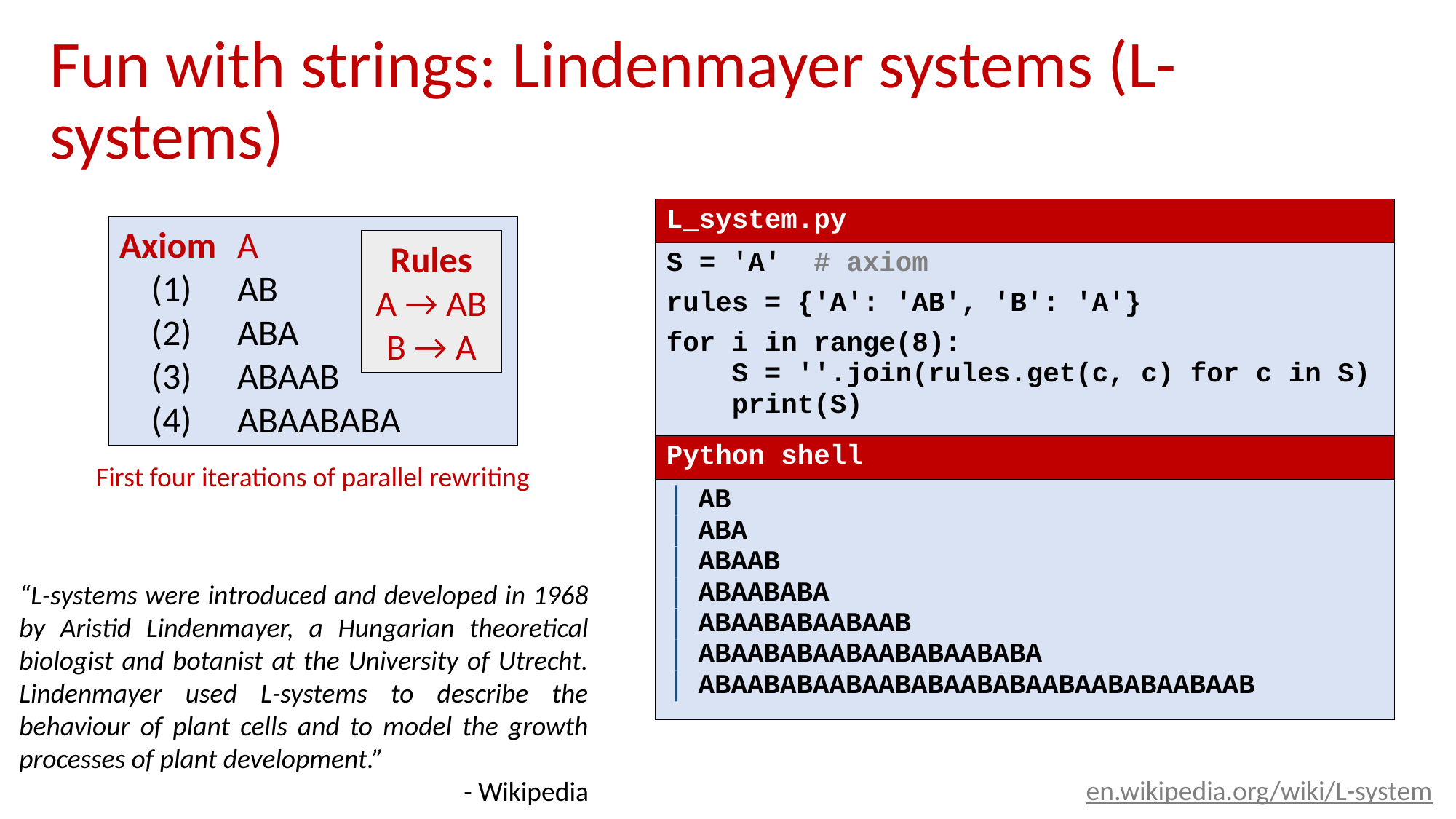

# Fun with strings: Lindenmayer systems (L-systems)
| L\_system.py |
| --- |
| S = 'A' # axiom rules = {'A': 'AB', 'B': 'A'} for i in range(8): S = ''.join(rules.get(c, c) for c in S) print(S) |
| Python shell |
| AB ABA ABAAB ABAABABA ABAABABAABAAB ABAABABAABAABABAABABA ABAABABAABAABABAABABAABAABABAABAAB |
Axiom 	A
	(1) 	AB
	(2) 	ABA
	(3)	ABAAB
	(4)	ABAABABA
Rules
A → AB
B → A
First four iterations of parallel rewriting
“L-systems were introduced and developed in 1968 by Aristid Lindenmayer, a Hungarian theoretical biologist and botanist at the University of Utrecht. Lindenmayer used L-systems to describe the behaviour of plant cells and to model the growth processes of plant development.”
- Wikipedia
en.wikipedia.org/wiki/L-system